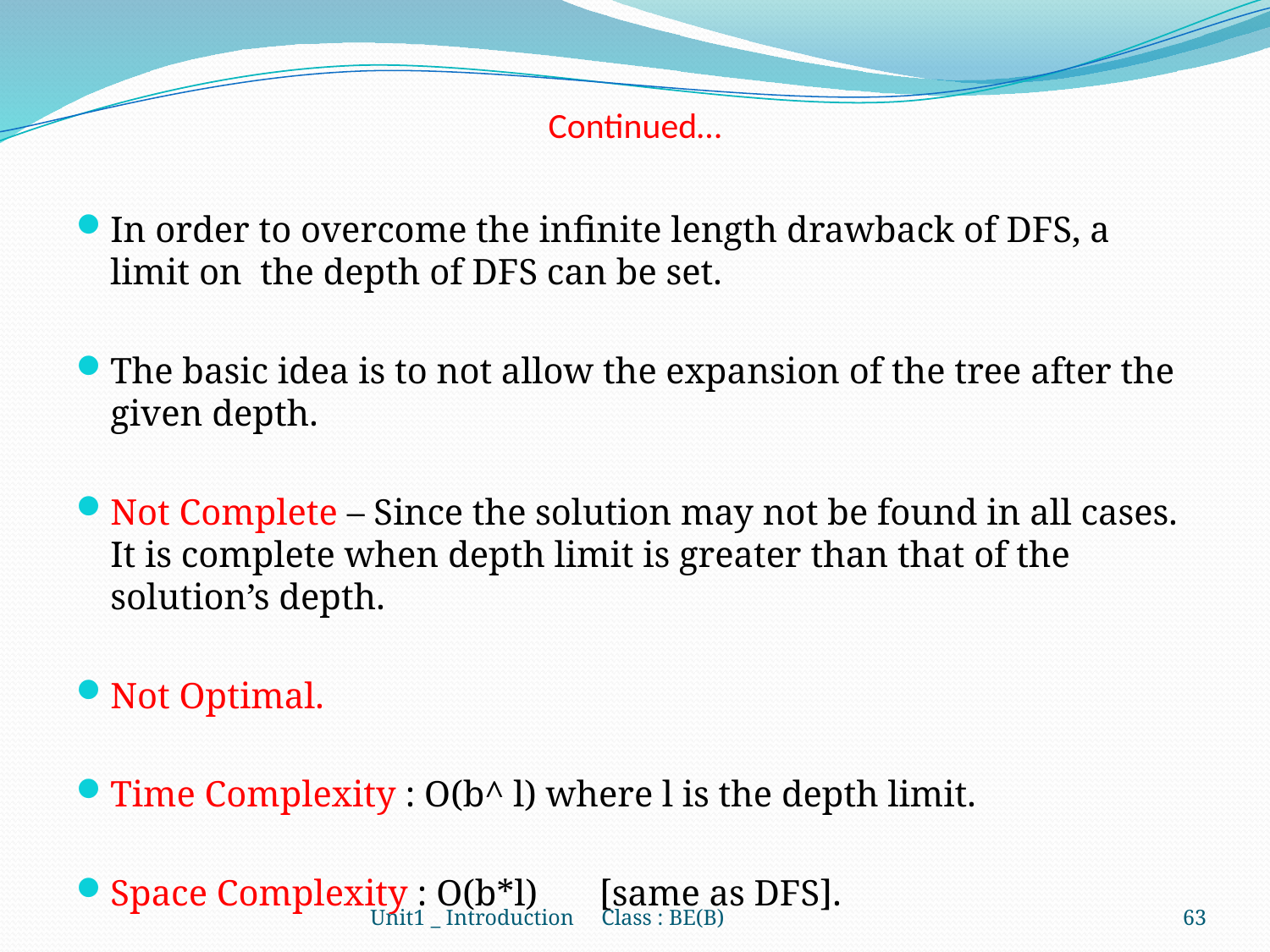

# Continued…
In order to overcome the infinite length drawback of DFS, a limit on  the depth of DFS can be set.

The basic idea is to not allow the expansion of the tree after the given depth.

Not Complete – Since the solution may not be found in all cases. It is complete when depth limit is greater than that of the solution’s depth.

Not Optimal.

Time Complexity : O(b^ l) where l is the depth limit.

Space Complexity : O(b*l) 	[same as DFS].

Unit1 _ Introduction     Class : BE(B)
63